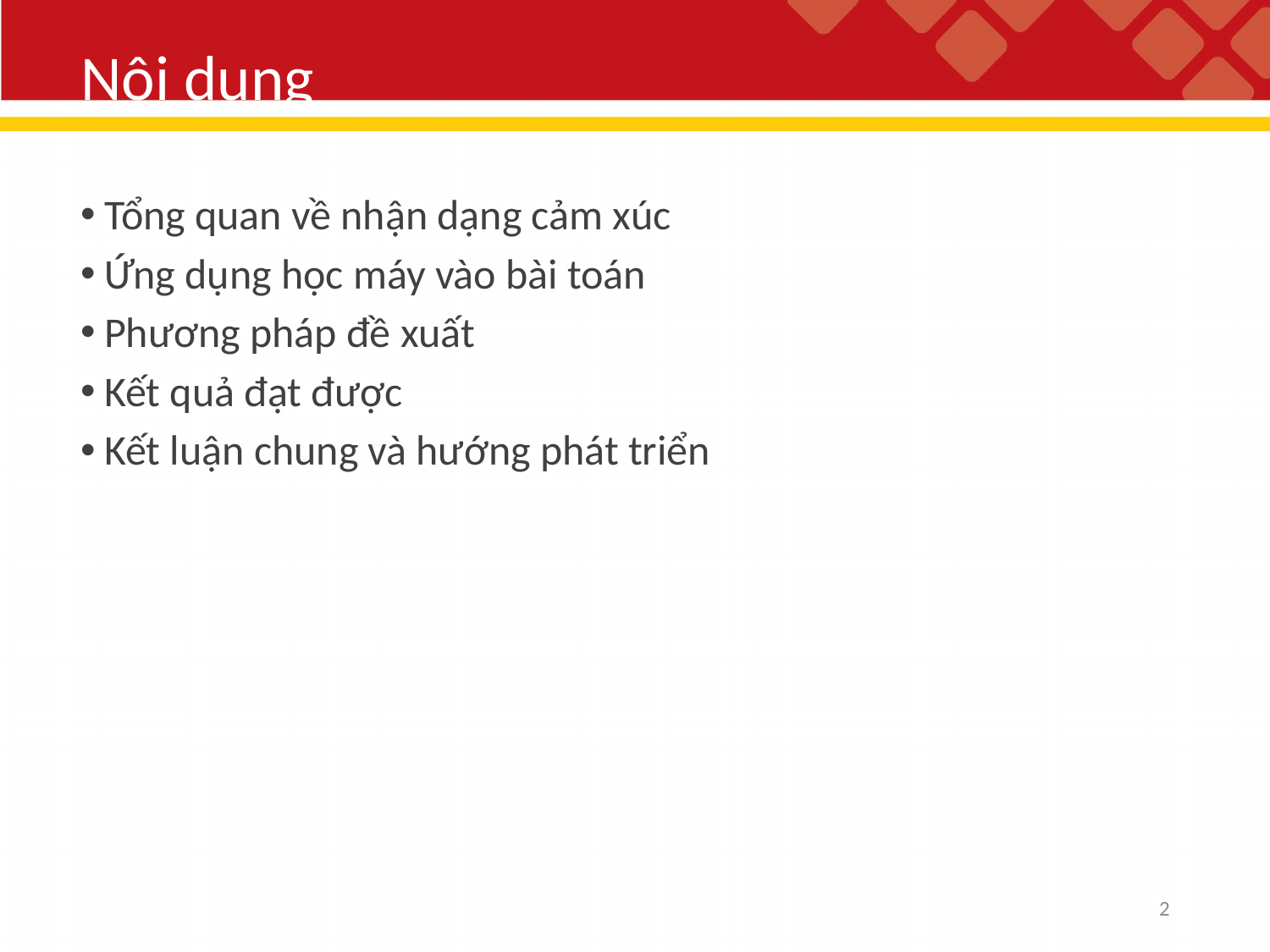

# Nội dung
Tổng quan về nhận dạng cảm xúc
Ứng dụng học máy vào bài toán
Phương pháp đề xuất
Kết quả đạt được
Kết luận chung và hướng phát triển

2